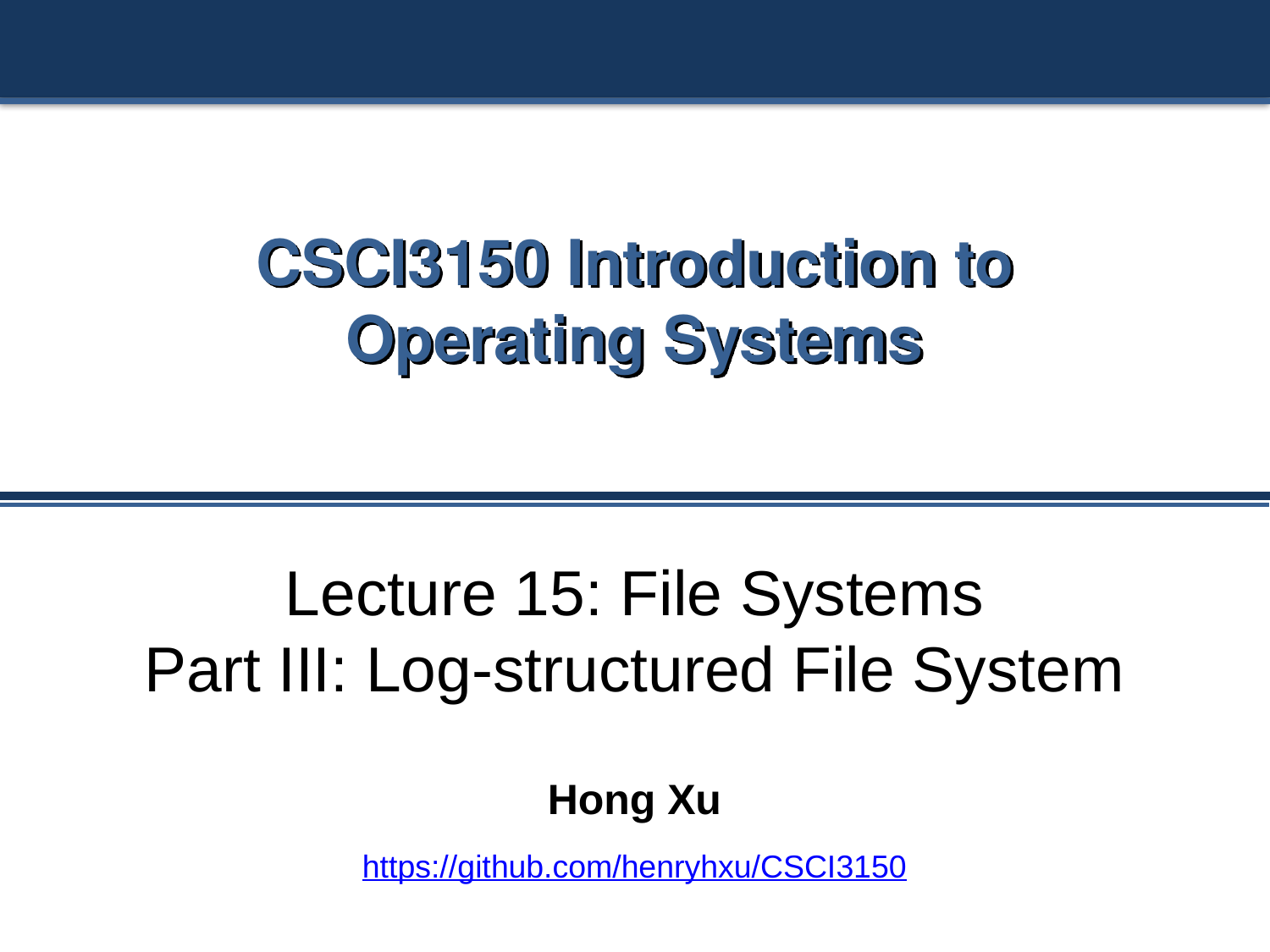

# CSCI3150 Introduction to Operating Systems
Lecture 15: File Systems
Part III: Log-structured File System